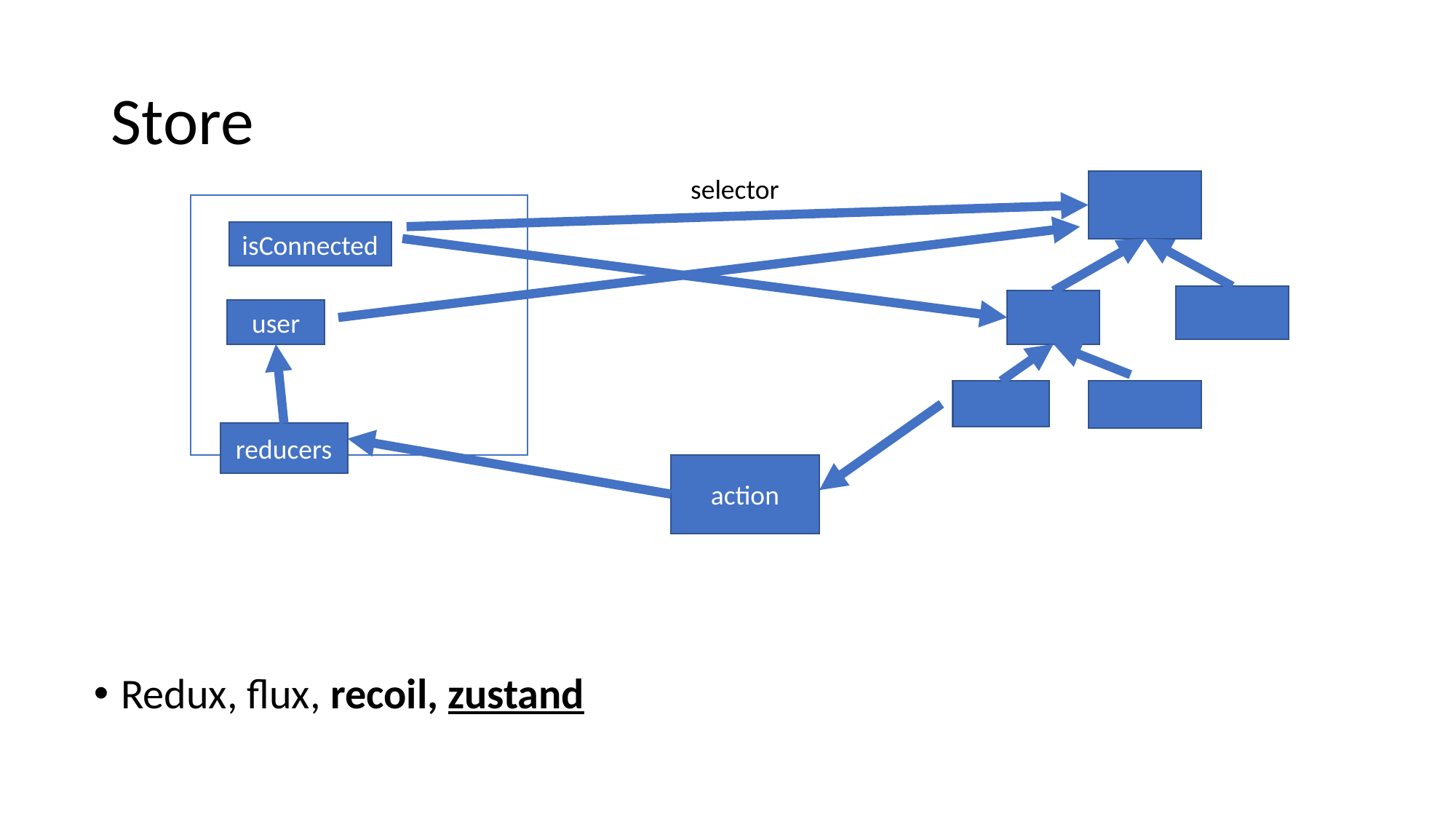

# Store
selector

isConnected

user

reducers
action
Redux, flux, recoil, zustand